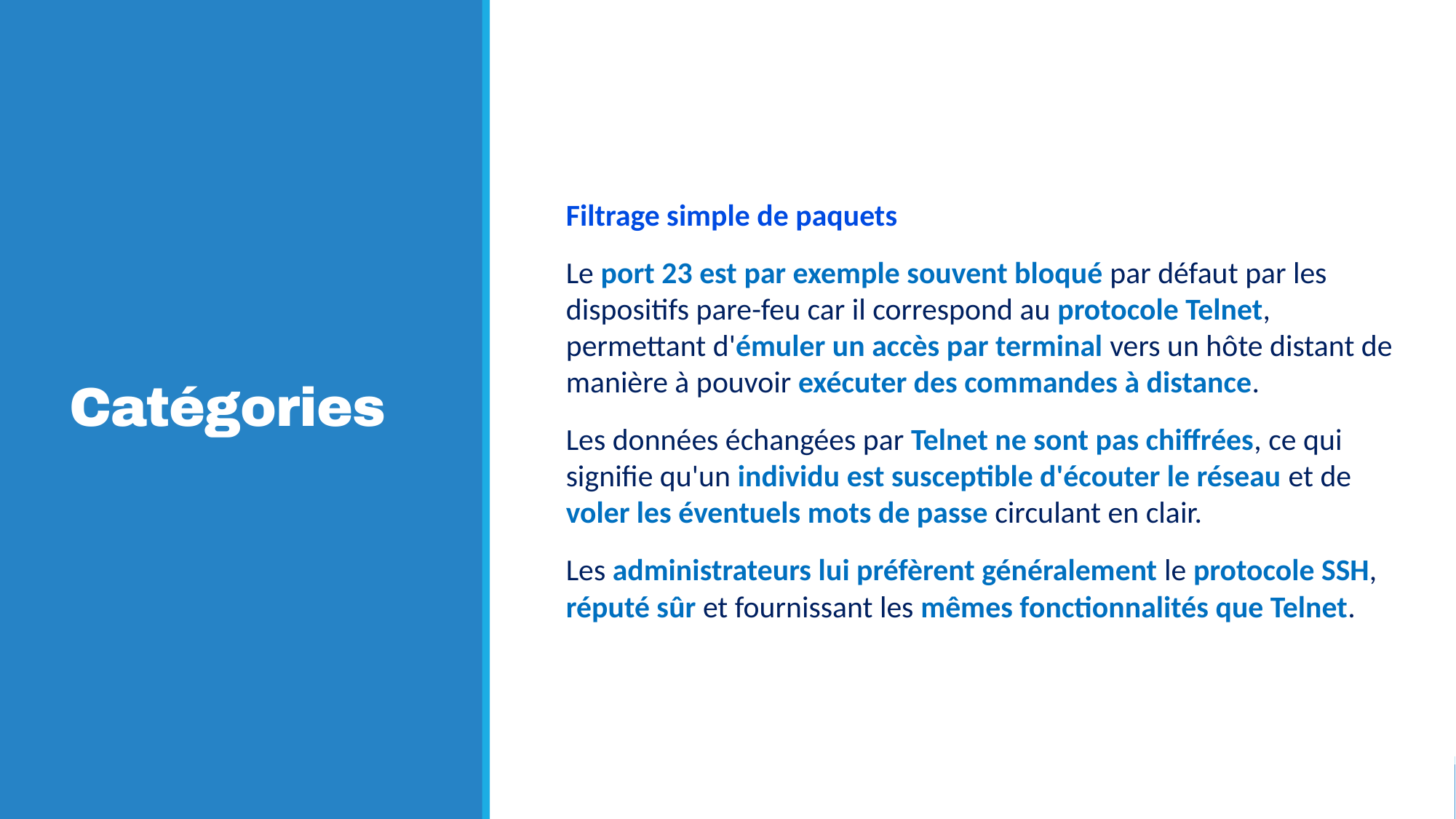

# Catégories
Filtrage simple de paquets
Le port 23 est par exemple souvent bloqué par défaut par les dispositifs pare-feu car il correspond au protocole Telnet, permettant d'émuler un accès par terminal vers un hôte distant de manière à pouvoir exécuter des commandes à distance.
Les données échangées par Telnet ne sont pas chiffrées, ce qui signifie qu'un individu est susceptible d'écouter le réseau et de voler les éventuels mots de passe circulant en clair.
Les administrateurs lui préfèrent généralement le protocole SSH, réputé sûr et fournissant les mêmes fonctionnalités que Telnet.